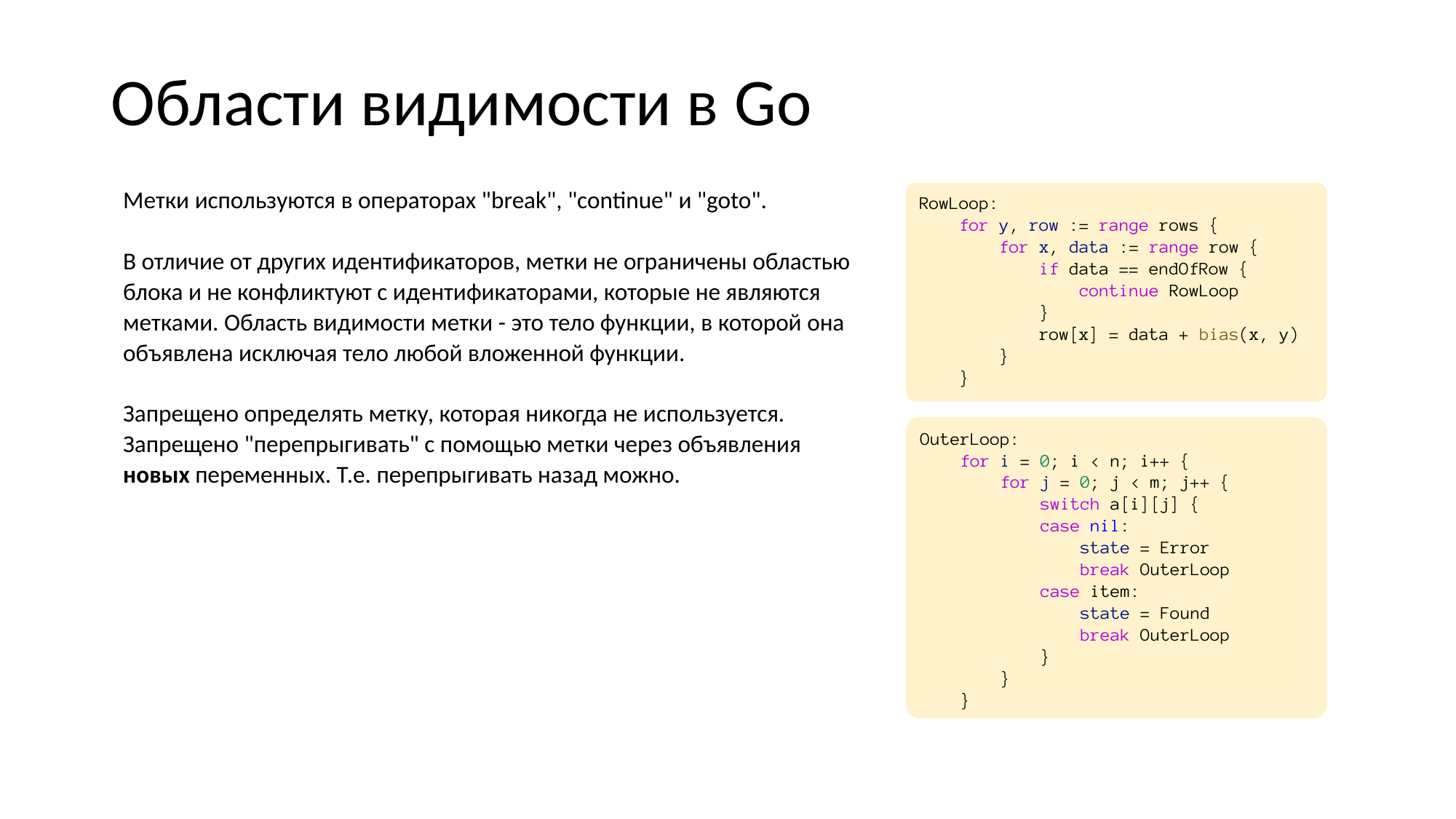

# Области видимости в Go
Метки используются в операторах "break", "continue" и "goto".

В отличие от других идентификаторов, метки не ограничены областью блока и не конфликтуют с идентификаторами, которые не являются метками. Область видимости метки - это тело функции, в которой она объявлена исключая тело любой вложенной функции.

Запрещено определять метку, которая никогда не используется.
Запрещено "перепрыгивать" с помощью метки через объявления новых переменных. Т.е. перепрыгивать назад можно.
RowLoop:
    for y, row := range rows {
        for x, data := range row {
            if data == endOfRow {
                continue RowLoop
            }
            row[x] = data + bias(x, y)
        }
    }
OuterLoop:
    for i = 0; i < n; i++ {
        for j = 0; j < m; j++ {
            switch a[i][j] {
            case nil:
                state = Error
                break OuterLoop
            case item:
                state = Found
                break OuterLoop
            }
        }
    }